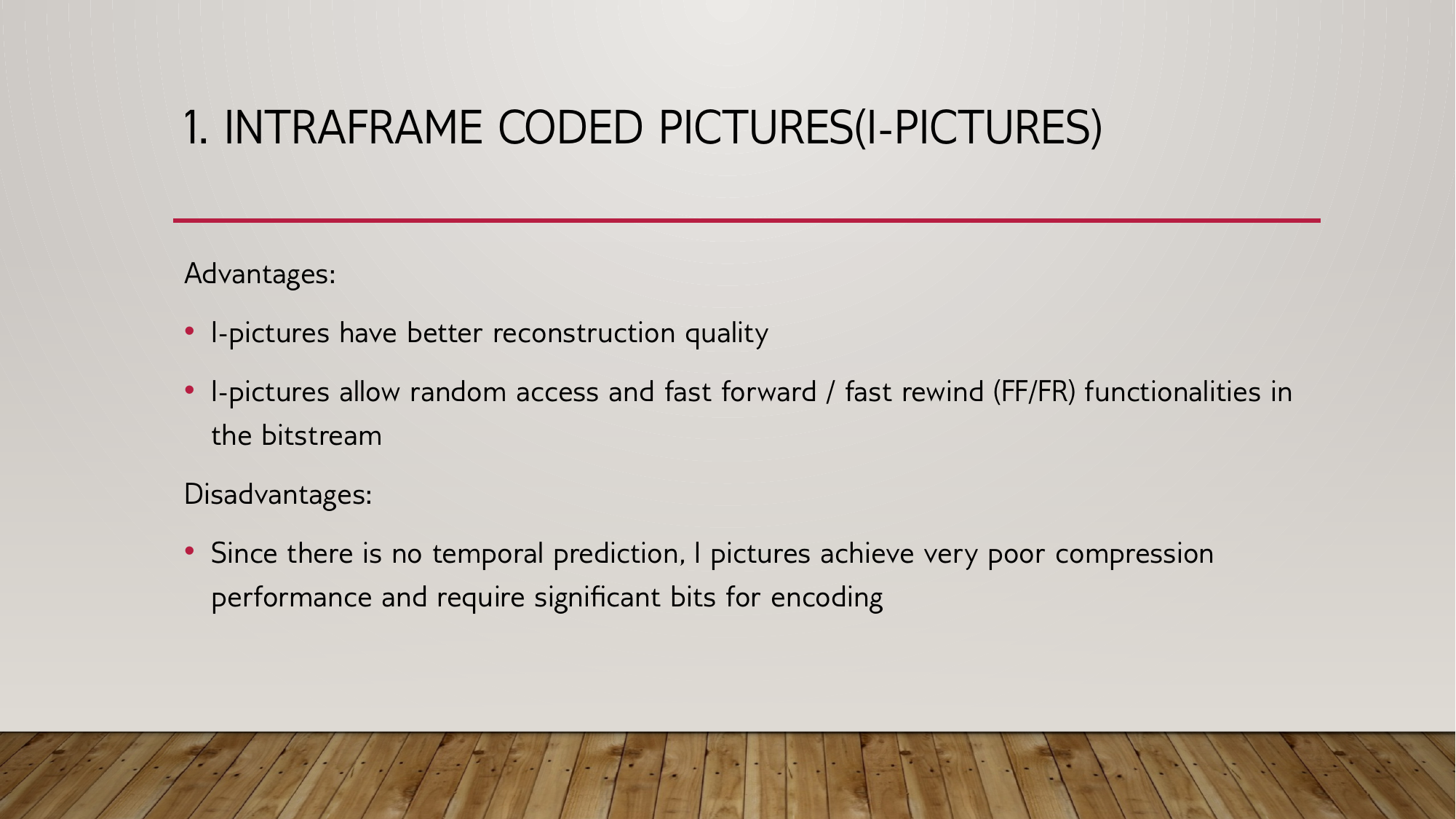

# 1. Intraframe coded pictures(i-pictures)
Advantages:
I-pictures have better reconstruction quality
I-pictures allow random access and fast forward / fast rewind (FF/FR) functionalities in the bitstream
Disadvantages:
Since there is no temporal prediction, I pictures achieve very poor compression performance and require significant bits for encoding